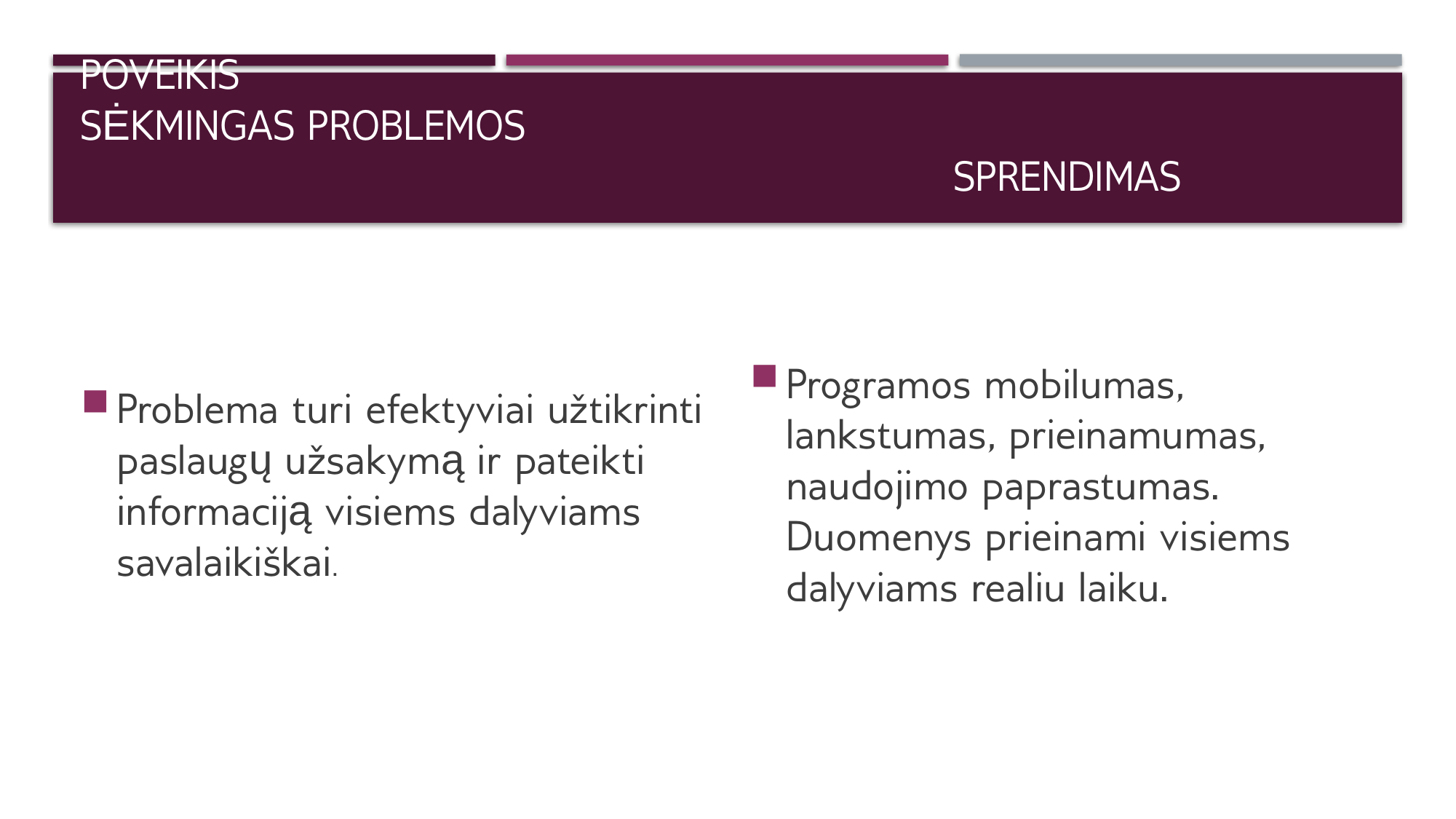

# Poveikis									sėkmingas problemos 															sprendimas
Problema turi efektyviai užtikrinti paslaugų užsakymą ir pateikti informaciją visiems dalyviams savalaikiškai.
Programos mobilumas, lankstumas, prieinamumas, naudojimo paprastumas. Duomenys prieinami visiems dalyviams realiu laiku.